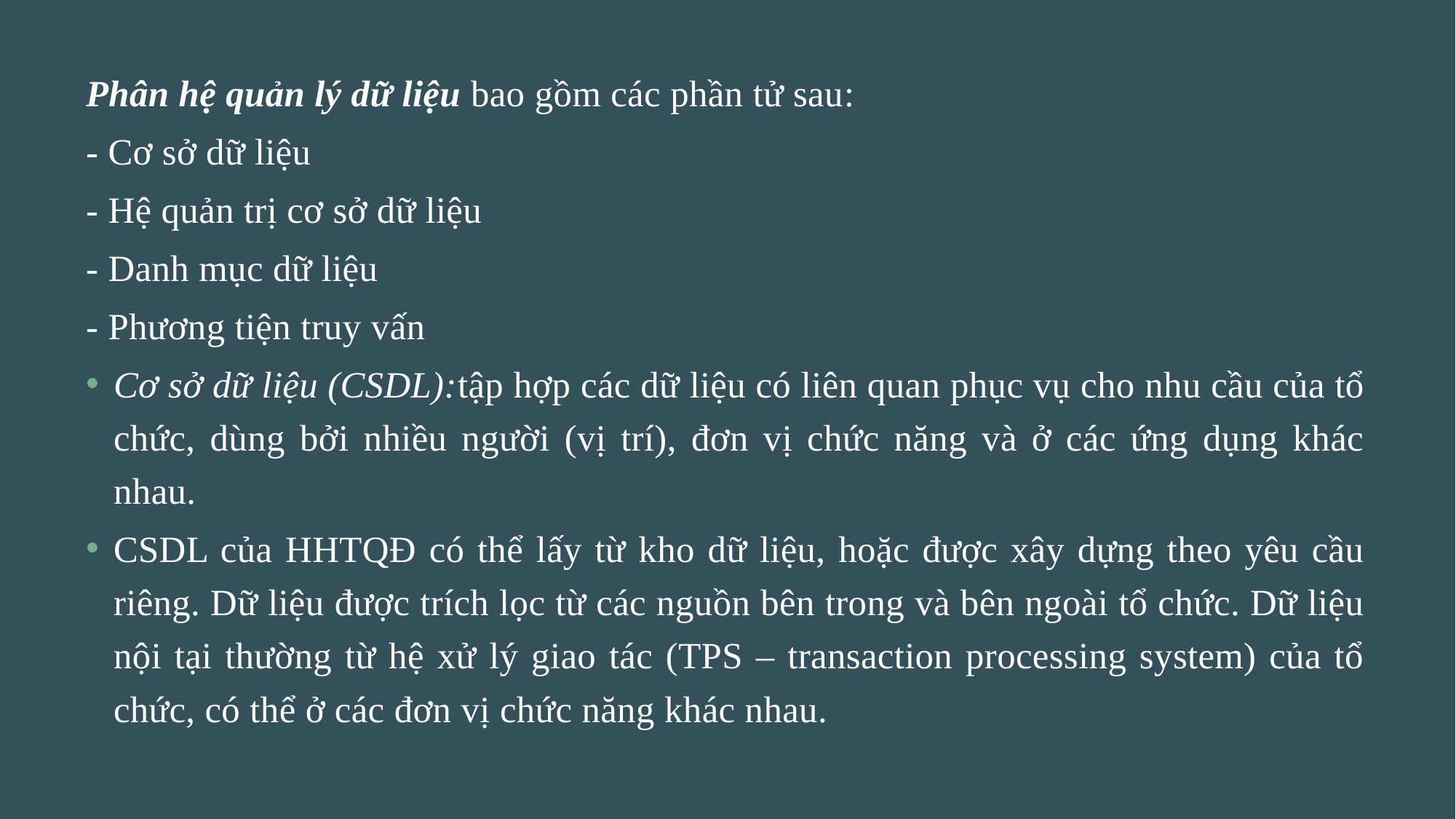

Phân hệ quản lý dữ liệu bao gồm các phần tử sau:
- Cơ sở dữ liệu
- Hệ quản trị cơ sở dữ liệu
- Danh mục dữ liệu
- Phương tiện truy vấn
Cơ sở dữ liệu (CSDL):tập hợp các dữ liệu có liên quan phục vụ cho nhu cầu của tổ chức, dùng bởi nhiều người (vị trí), đơn vị chức năng và ở các ứng dụng khác nhau.
CSDL của HHTQĐ có thể lấy từ kho dữ liệu, hoặc được xây dựng theo yêu cầu riêng. Dữ liệu được trích lọc từ các nguồn bên trong và bên ngoài tổ chức. Dữ liệu nội tại thường từ hệ xử lý giao tác (TPS – transaction processing system) của tổ chức, có thể ở các đơn vị chức năng khác nhau.